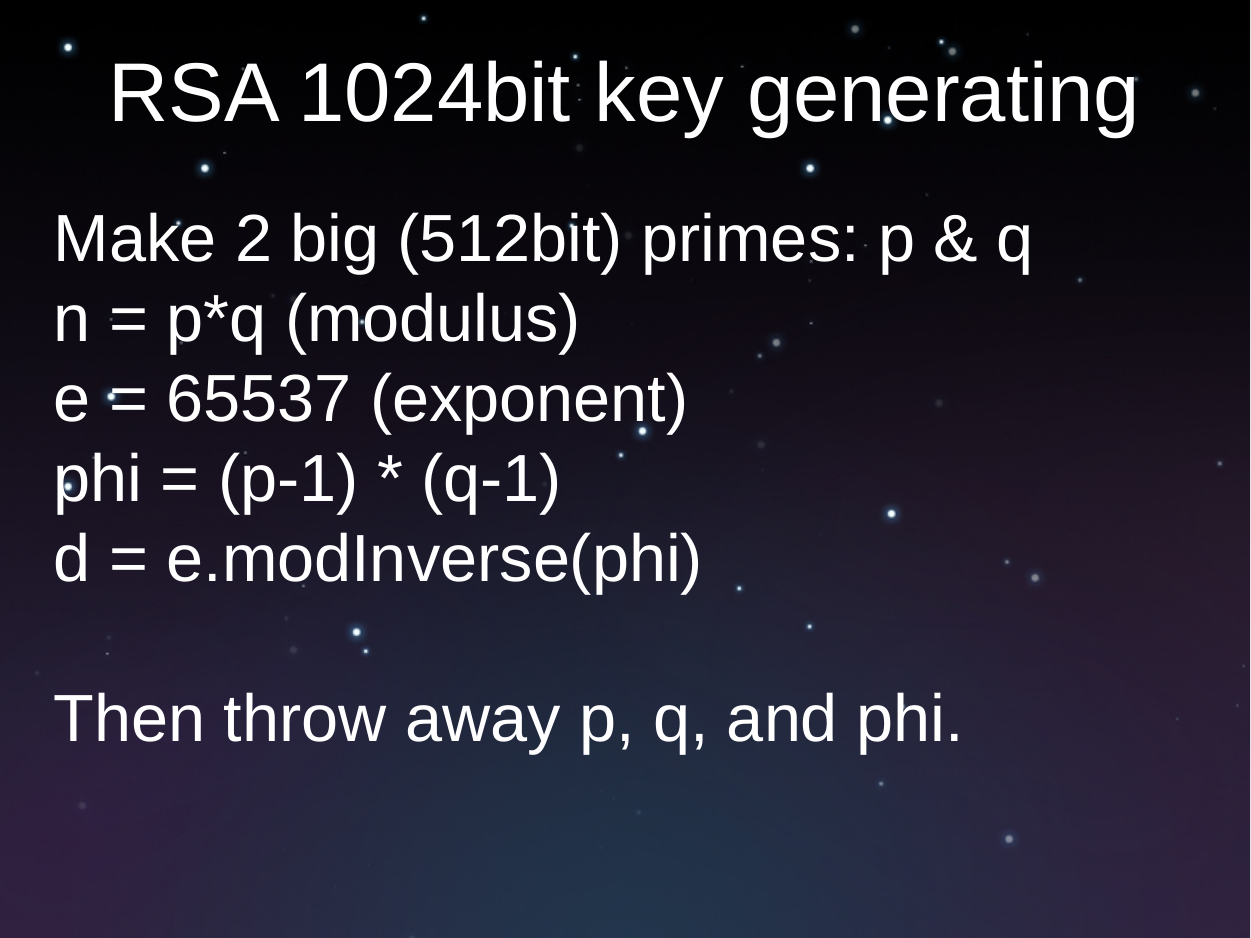

# RSA 1024bit key generating
Make 2 big (512bit) primes: p & q
n = p*q (modulus)
e = 65537 (exponent)
phi = (p-1) * (q-1)
d = e.modInverse(phi)

Then throw away p, q, and phi.